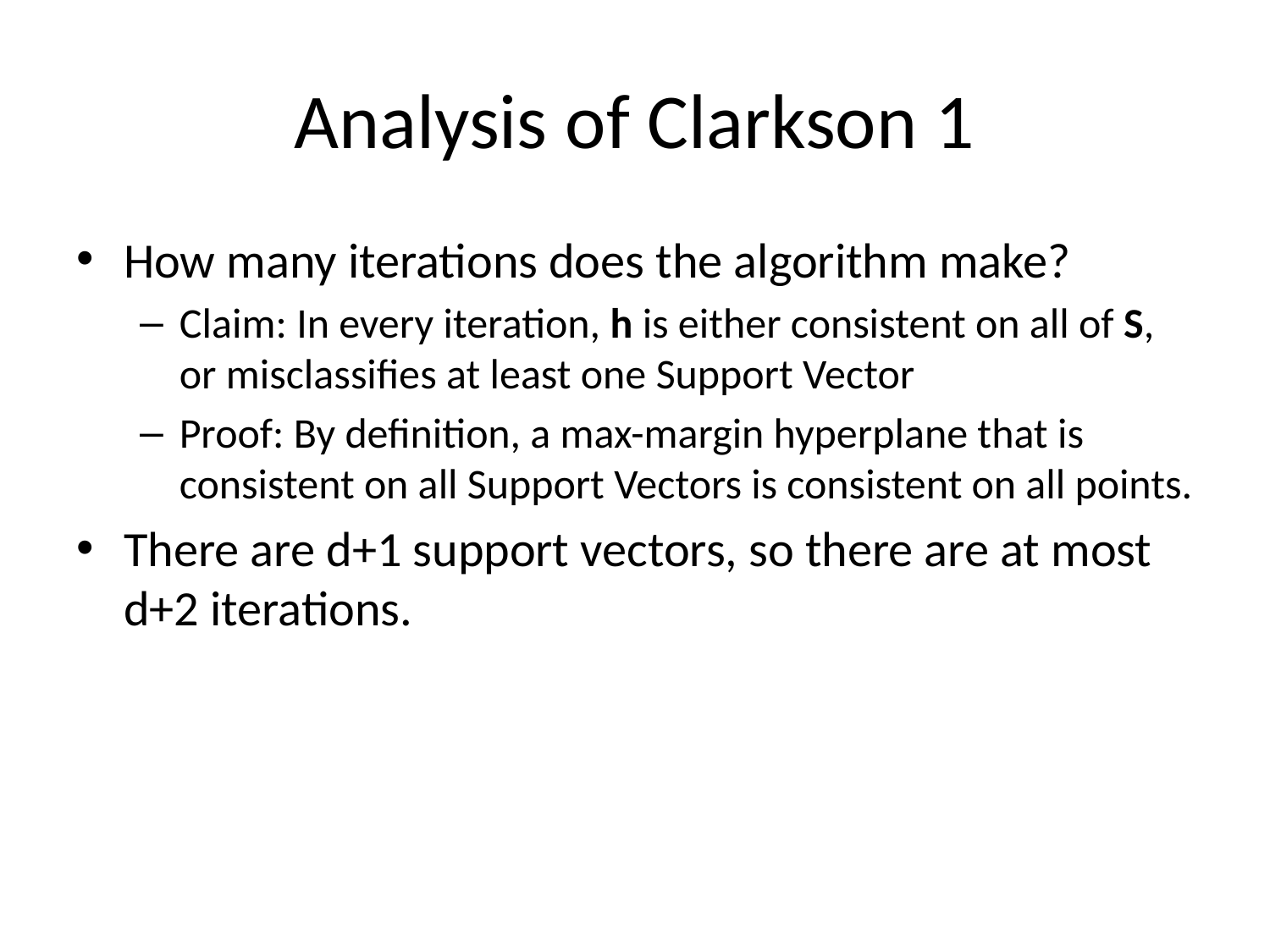

# Analysis of Clarkson 1
How many iterations does the algorithm make?
Claim: In every iteration, h is either consistent on all of S, or misclassifies at least one Support Vector
Proof: By definition, a max-margin hyperplane that is consistent on all Support Vectors is consistent on all points.
There are d+1 support vectors, so there are at most d+2 iterations.